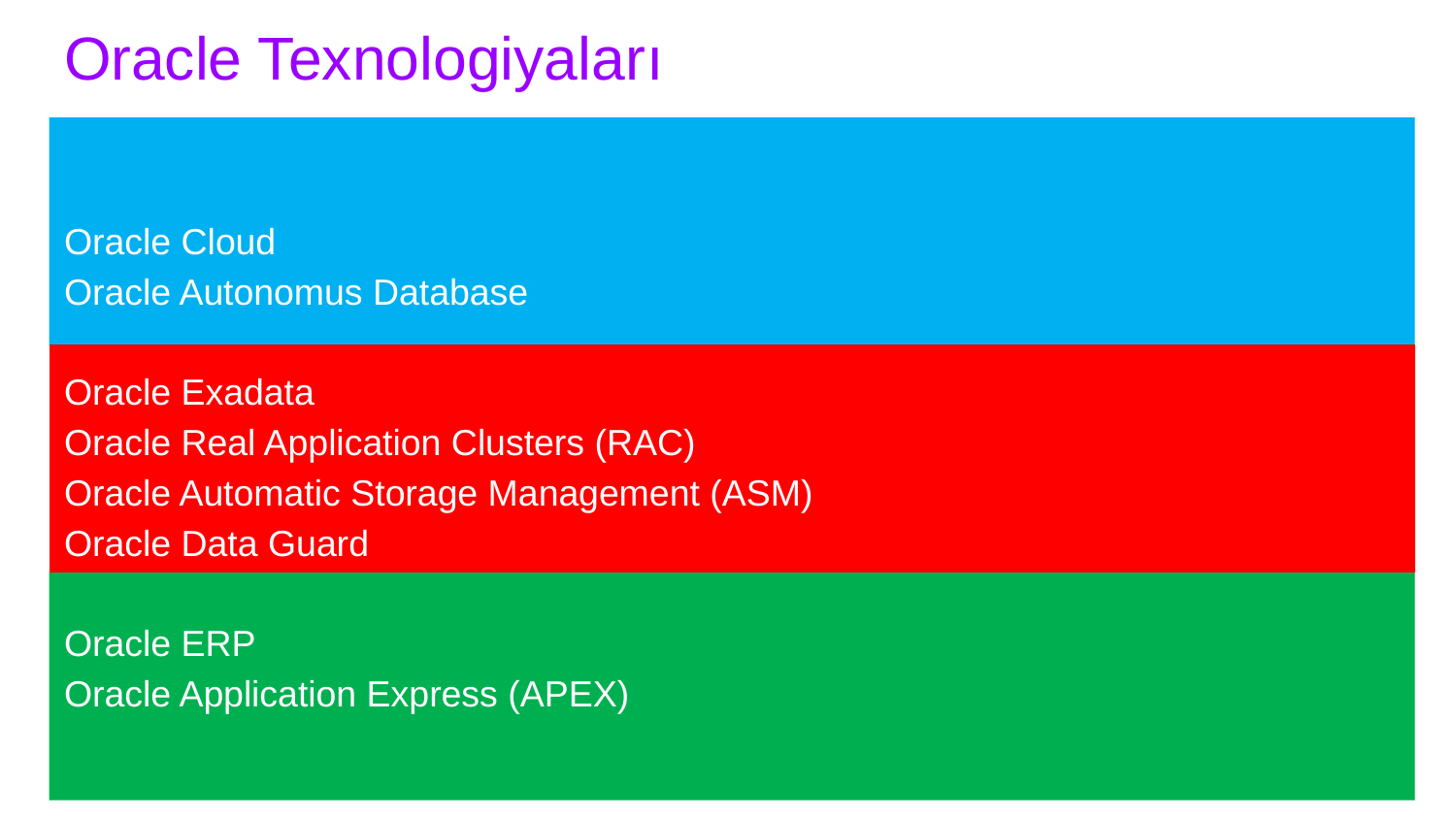

# Oracle Texnologiyaları

Oracle Cloud
Oracle Autonomus Database

Oracle Exadata
Oracle Real Application Clusters (RAC)
Oracle Automatic Storage Management (ASM)
Oracle Data Guard

Oracle ERP
Oracle Application Express (APEX)